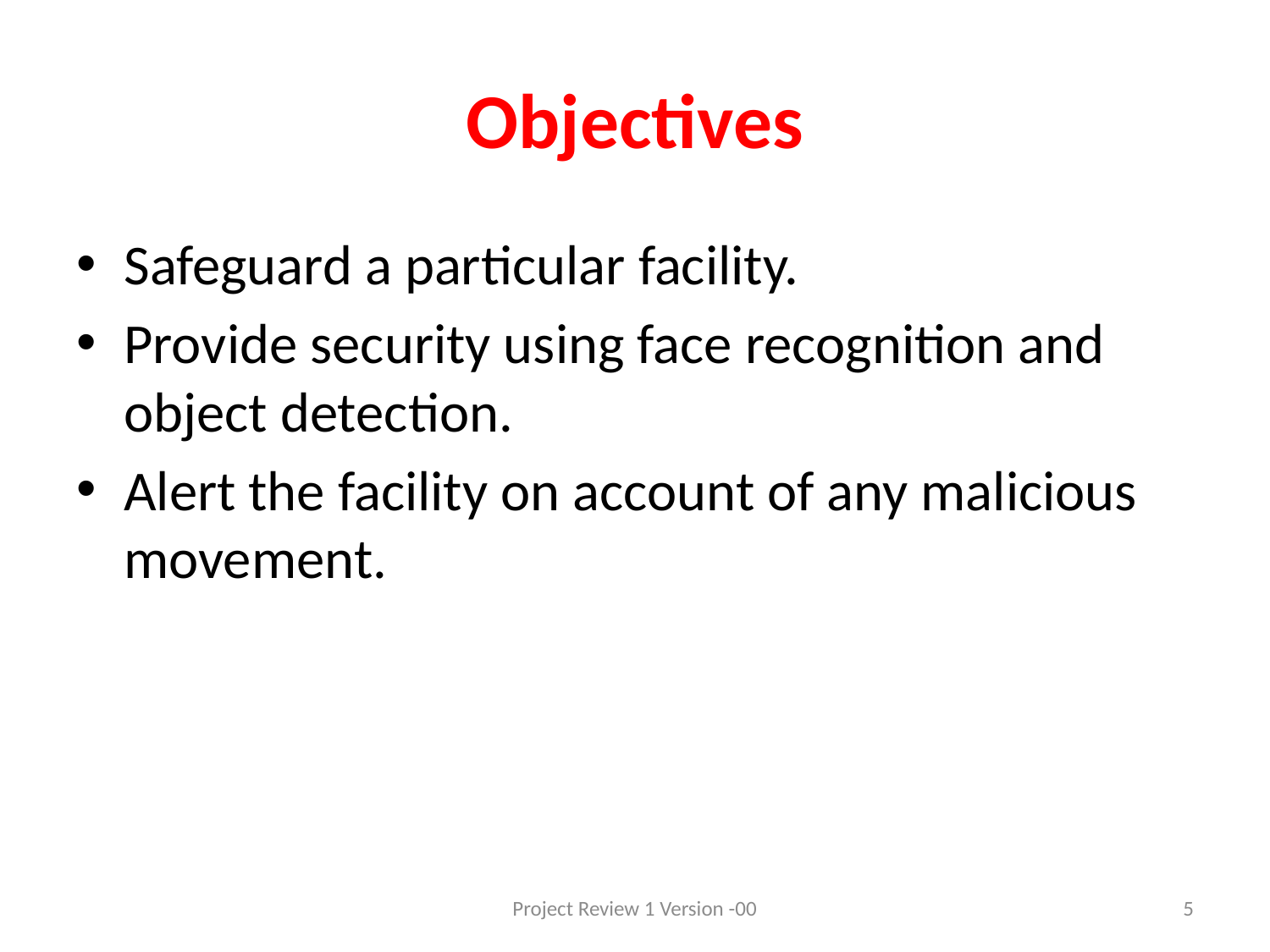

# Objectives
Safeguard a particular facility.
Provide security using face recognition and object detection.
Alert the facility on account of any malicious movement.
Project Review 1 Version -00
5